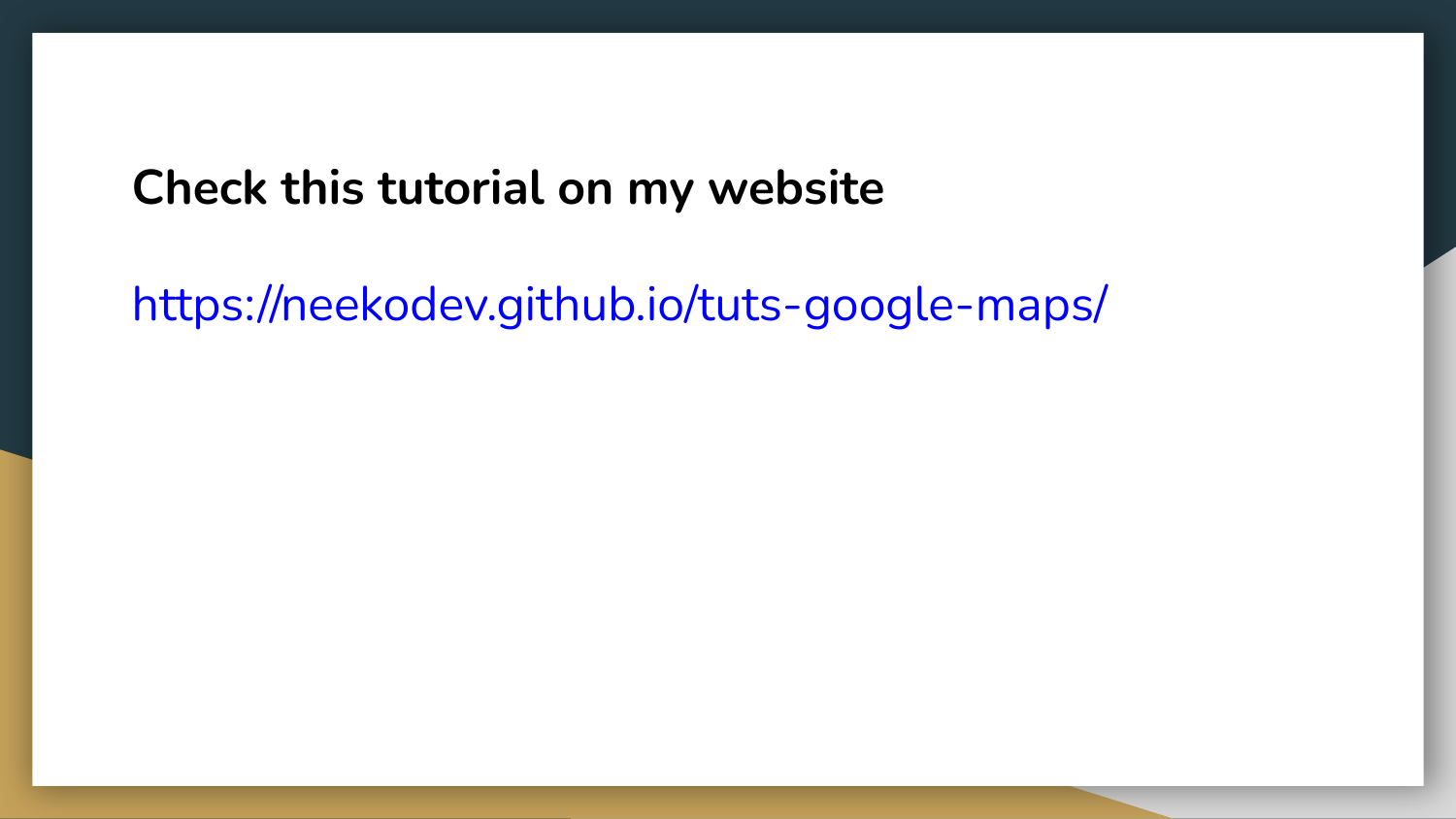

# Check this tutorial on my website

https://neekodev.github.io/tuts-google-maps/